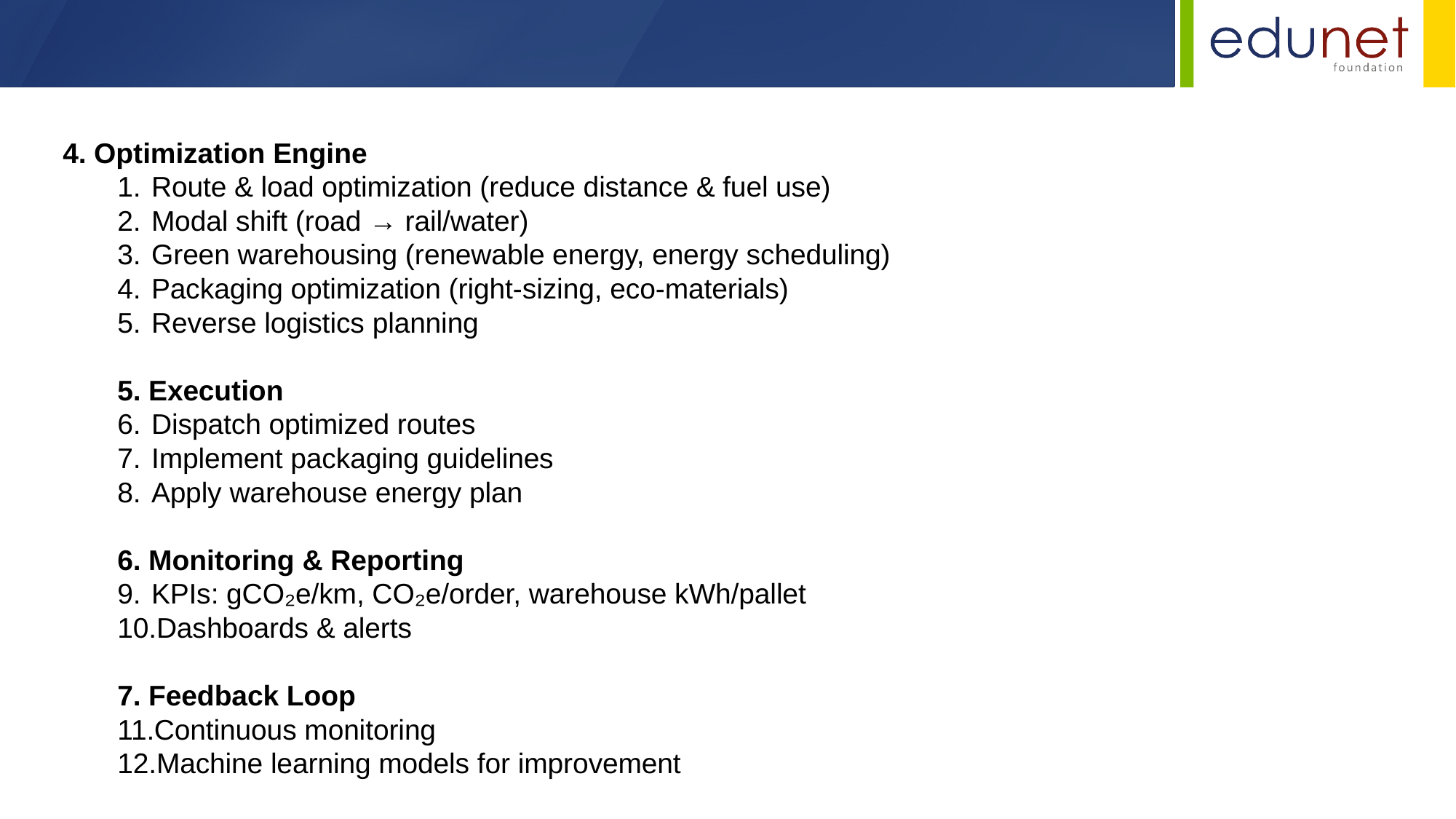

4. Optimization Engine
Route & load optimization (reduce distance & fuel use)
Modal shift (road → rail/water)
Green warehousing (renewable energy, energy scheduling)
Packaging optimization (right-sizing, eco-materials)
Reverse logistics planning

5. Execution
Dispatch optimized routes
Implement packaging guidelines
Apply warehouse energy plan

6. Monitoring & Reporting
KPIs: gCO₂e/km, CO₂e/order, warehouse kWh/pallet
Dashboards & alerts

7. Feedback Loop
Continuous monitoring
Machine learning models for improvement